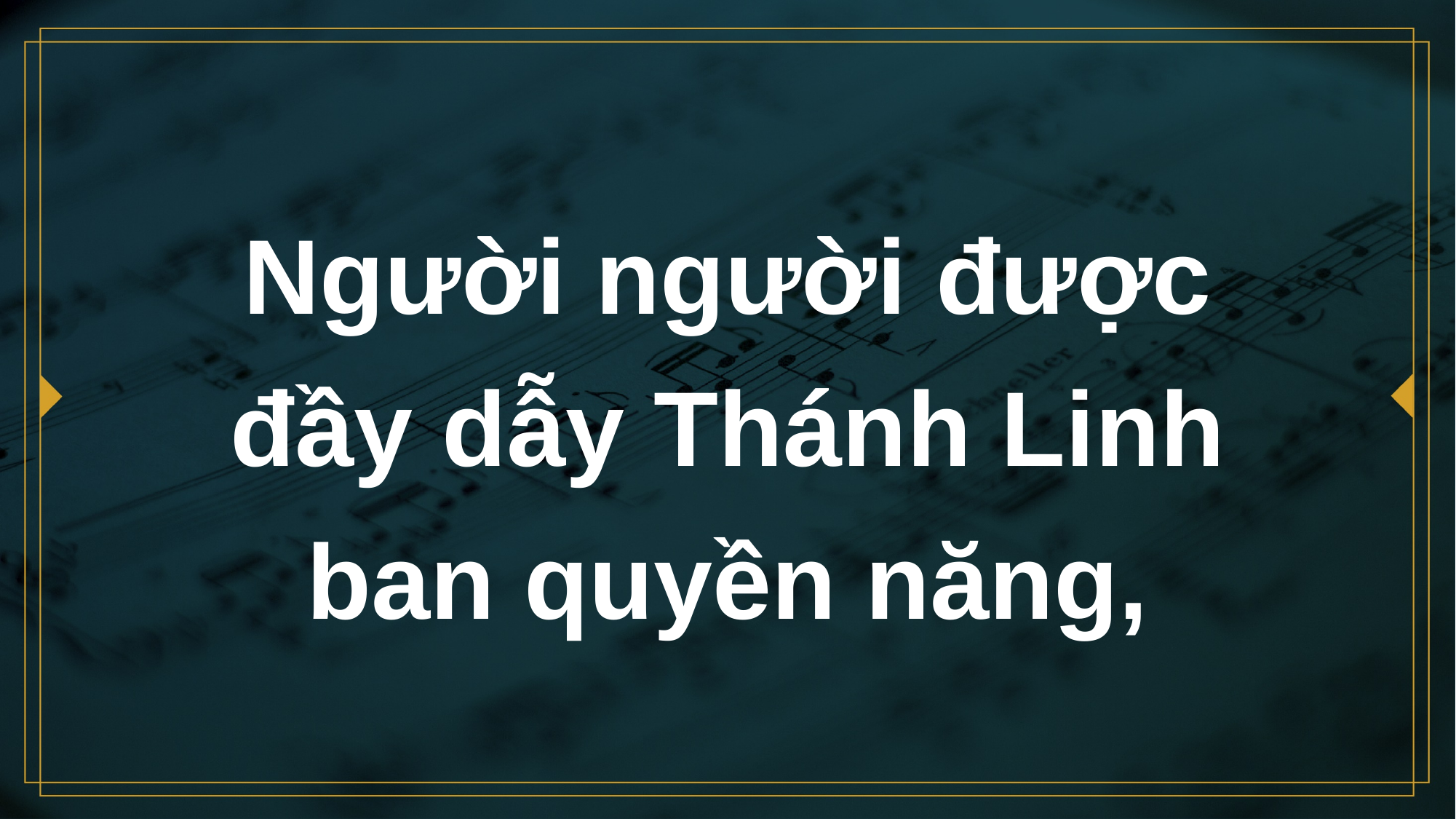

# Người người được đầy dẫy Thánh Linh ban quyền năng,